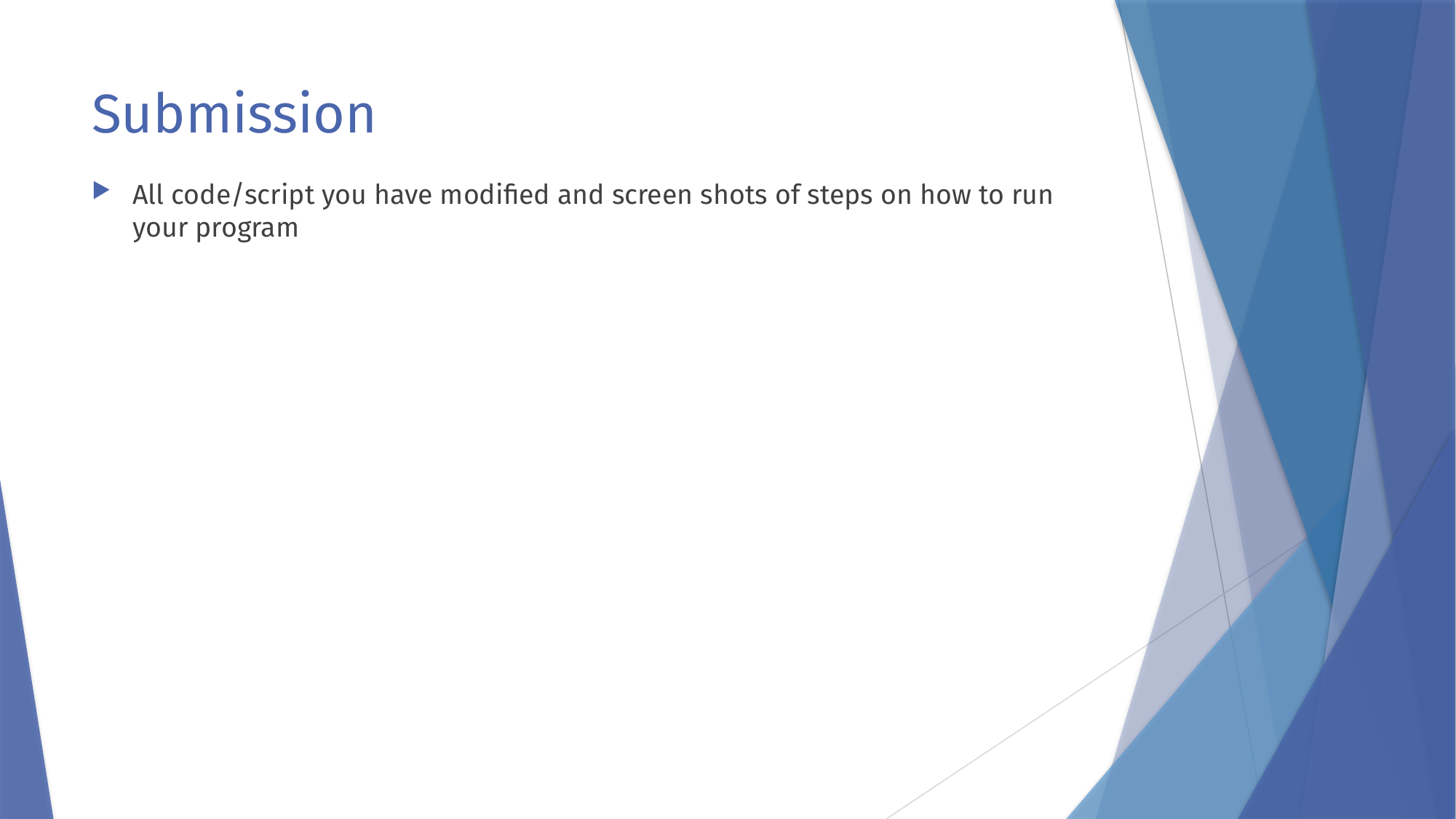

# Submission
All code/script you have modified and screen shots of steps on how to run your program